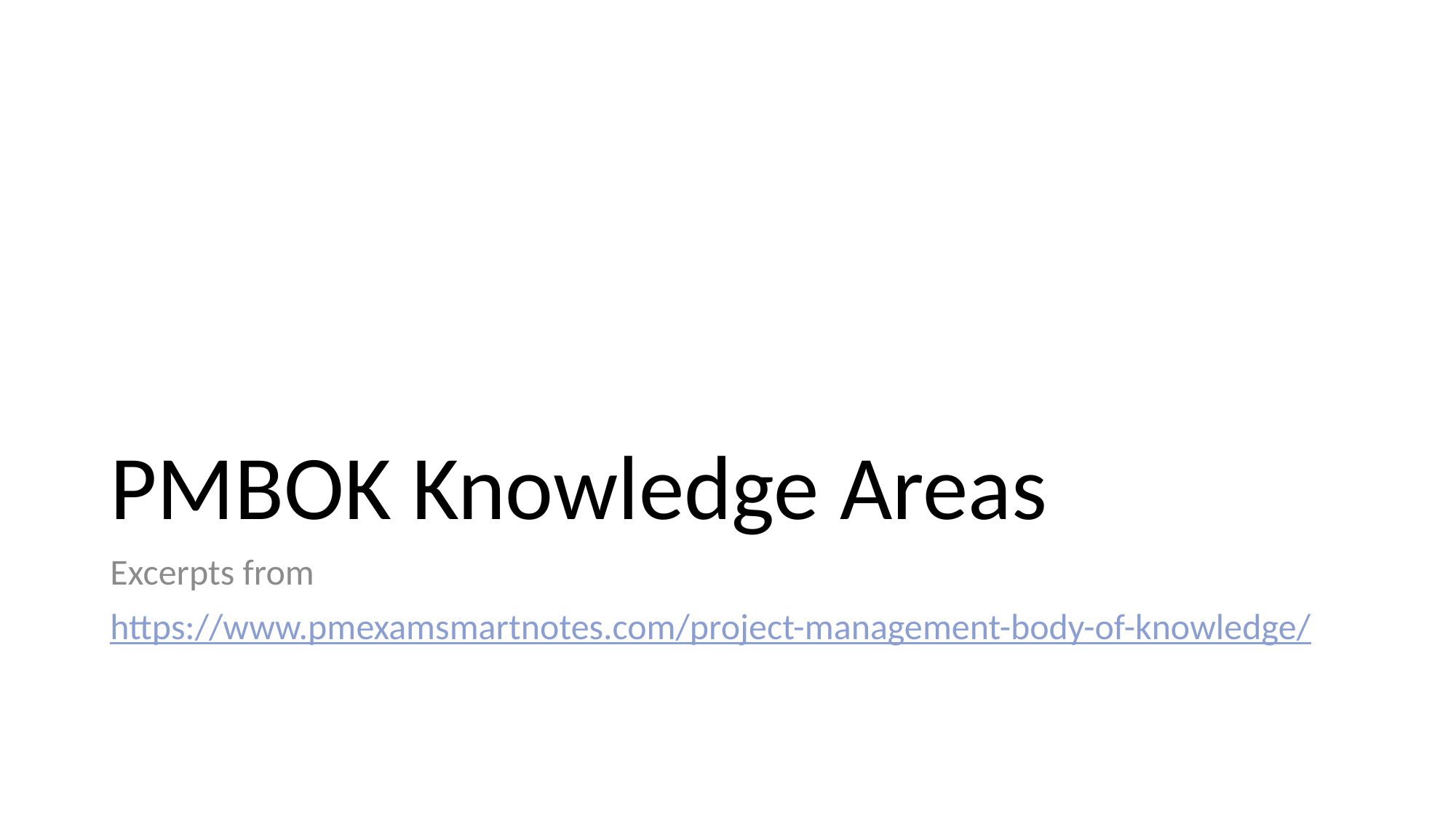

# PMBOK Knowledge Areas
Excerpts from
https://www.pmexamsmartnotes.com/project-management-body-of-knowledge/